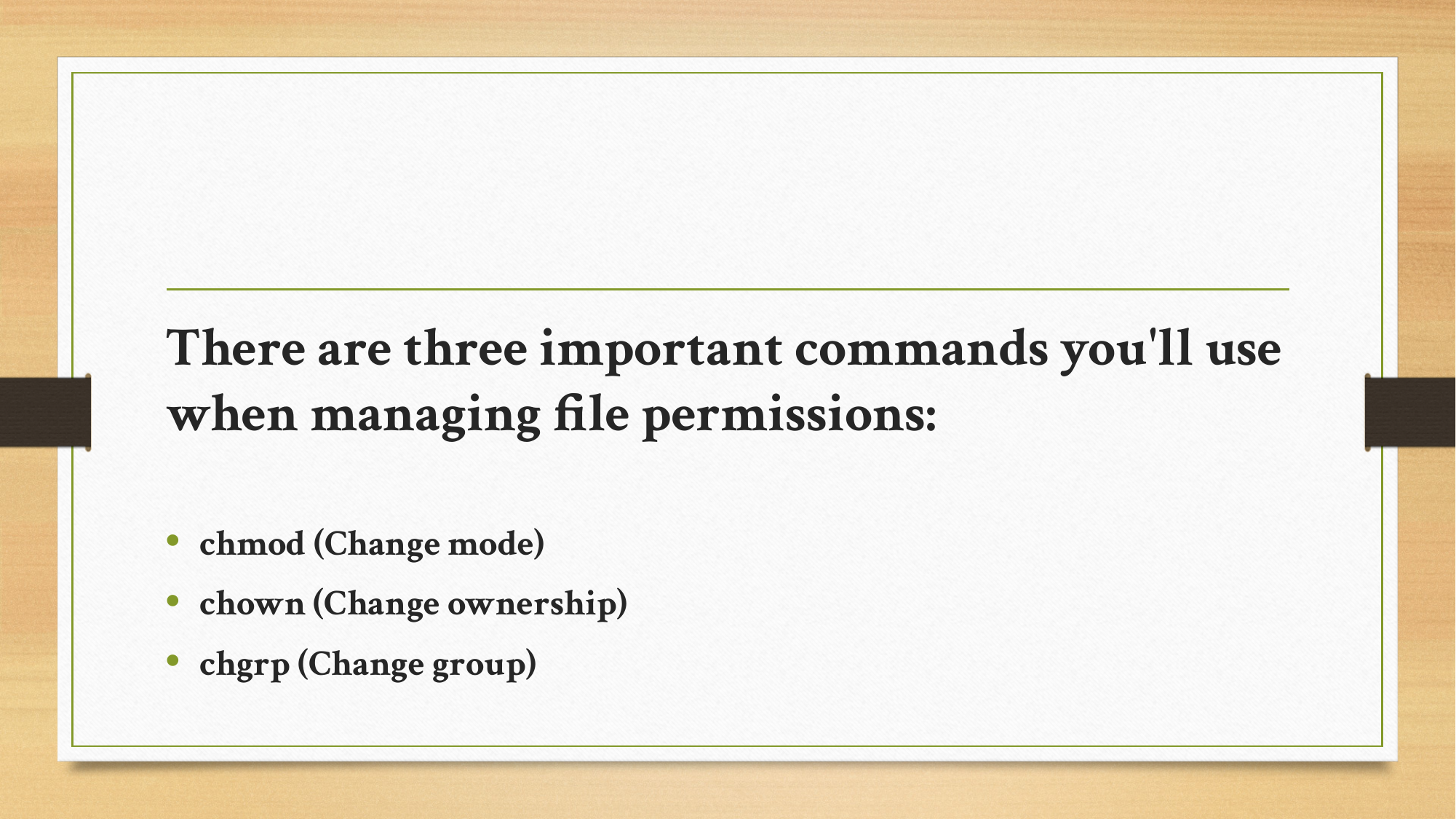

There are three important commands you'll use when managing file permissions:

chmod (Change mode)
chown (Change ownership)
chgrp (Change group)